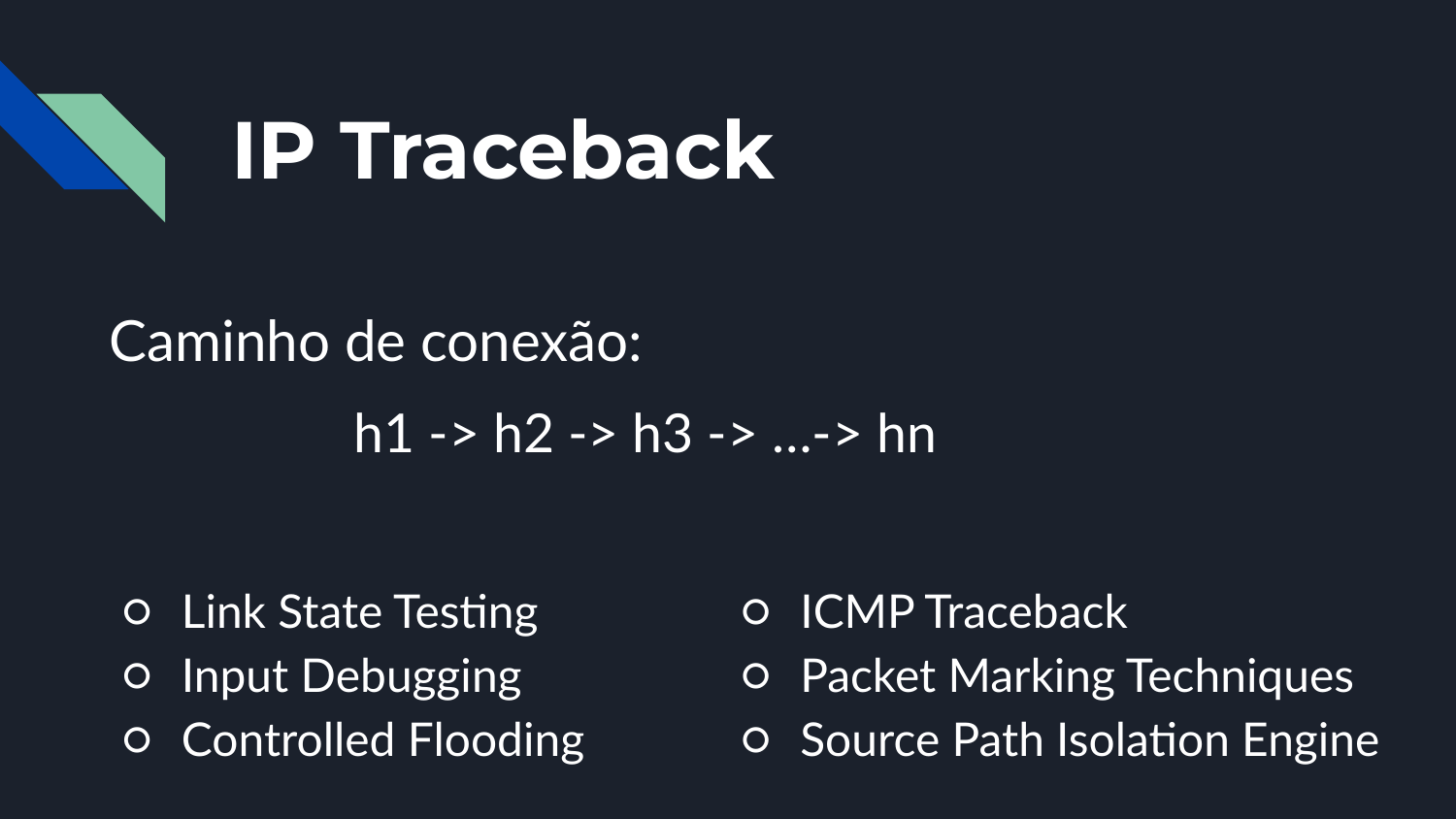

# IP Traceback
Caminho de conexão:
h1 -> h2 -> h3 -> …-> hn
Link State Testing
Input Debugging
Controlled Flooding
ICMP Traceback
Packet Marking Techniques
Source Path Isolation Engine